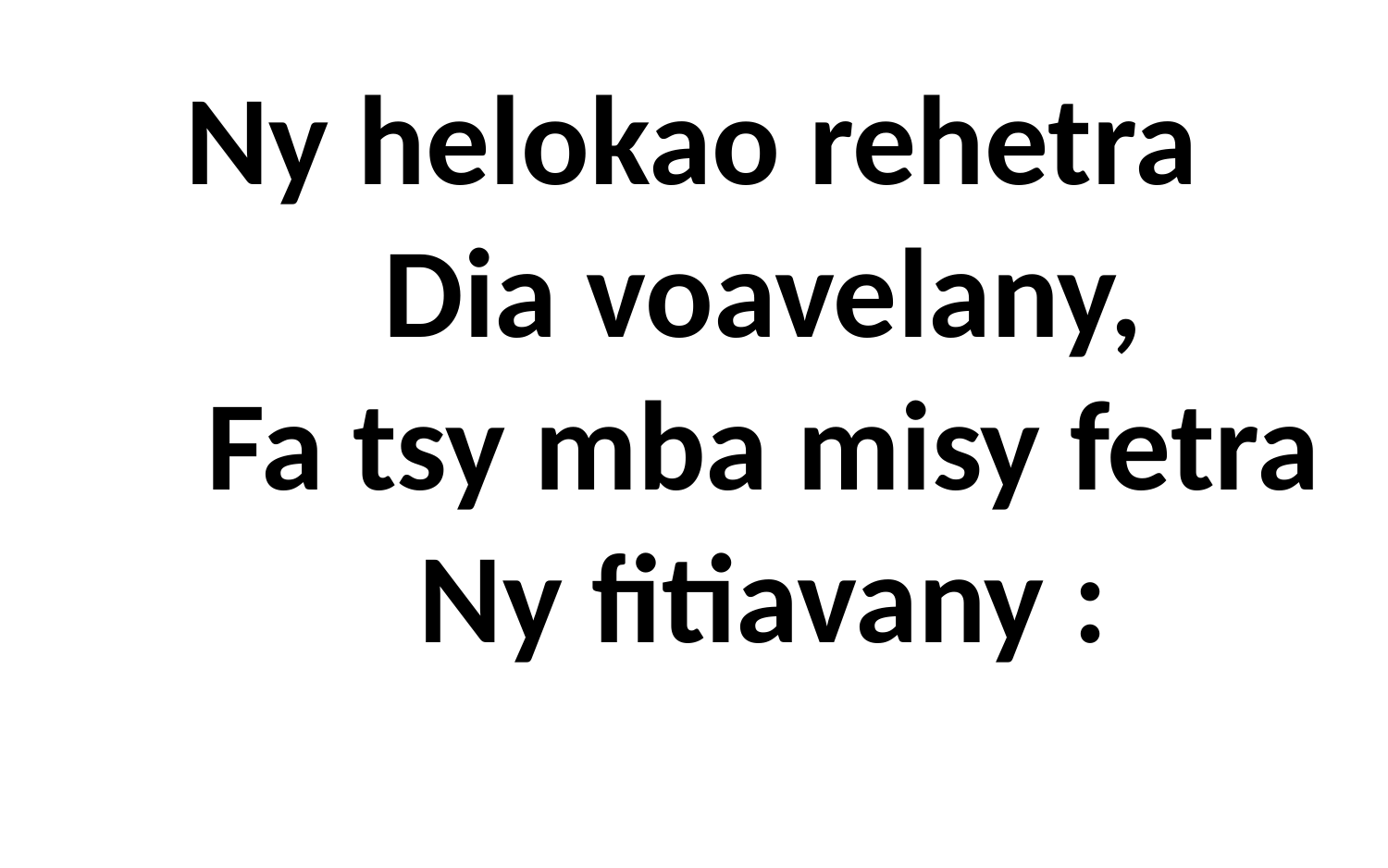

# Ny helokao rehetra Dia voavelany, Fa tsy mba misy fetra Ny fitiavany :